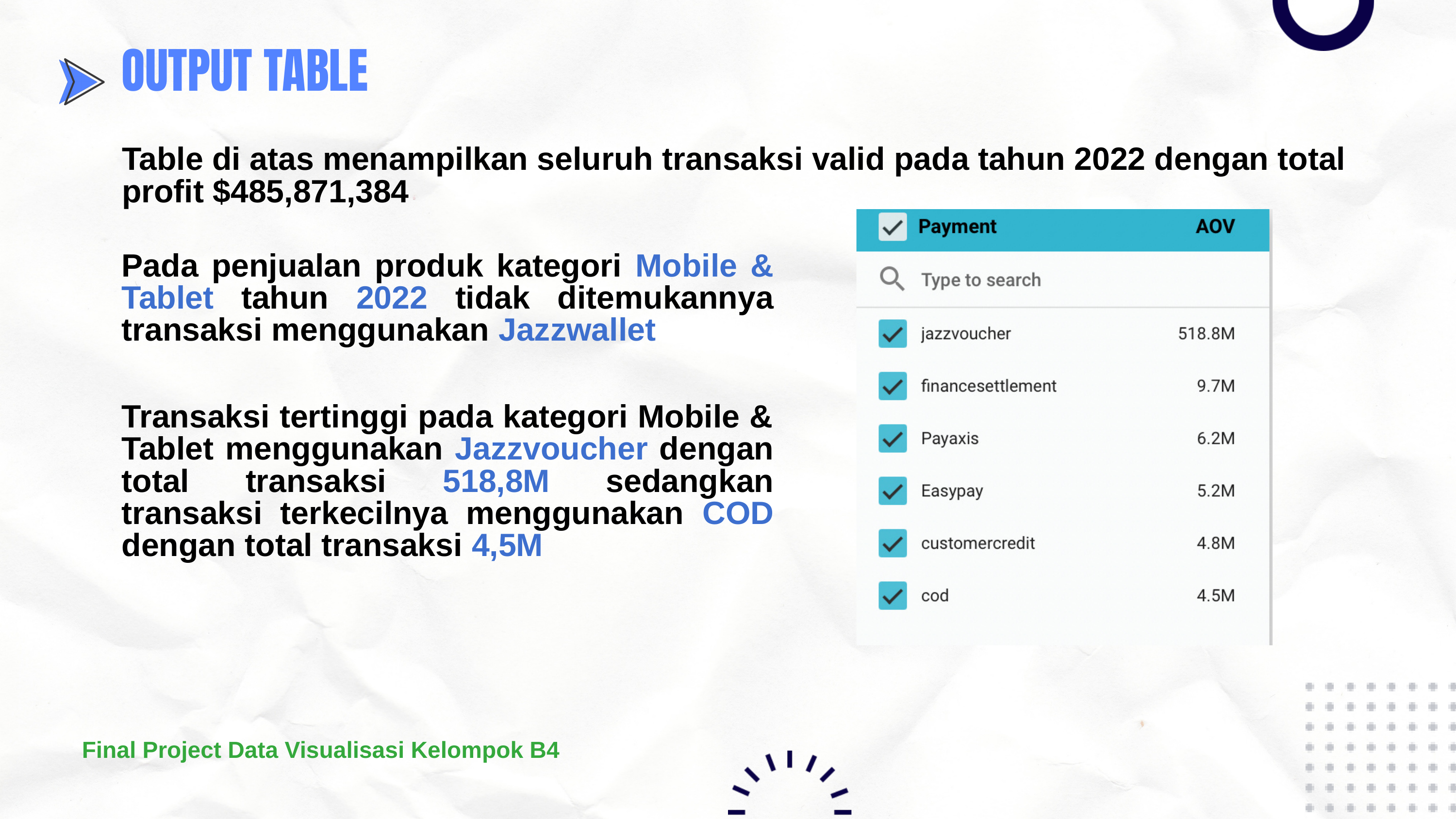

OUTPUT TABLE

Table di atas menampilkan seluruh transaksi valid pada tahun 2022 dengan total profit $485,871,384

Pada penjualan produk kategori Mobile & Tablet tahun 2022 tidak ditemukannya transaksi menggunakan Jazzwallet
Transaksi tertinggi pada kategori Mobile & Tablet menggunakan Jazzvoucher dengan total transaksi 518,8M sedangkan transaksi terkecilnya menggunakan COD dengan total transaksi 4,5M

Final Project Data Visualisasi Kelompok B4